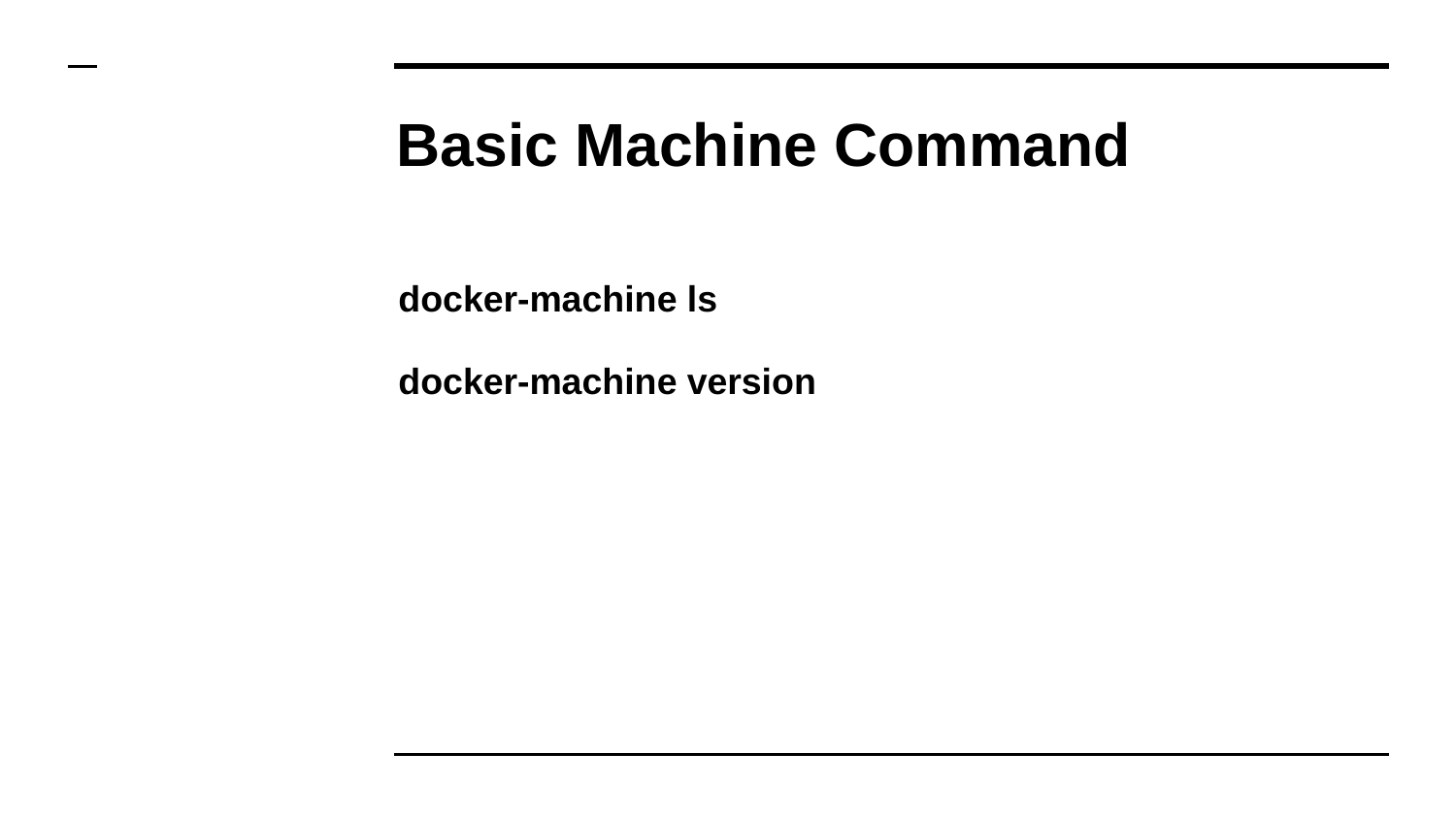

# Basic Machine Command
docker-machine ls
docker-machine version